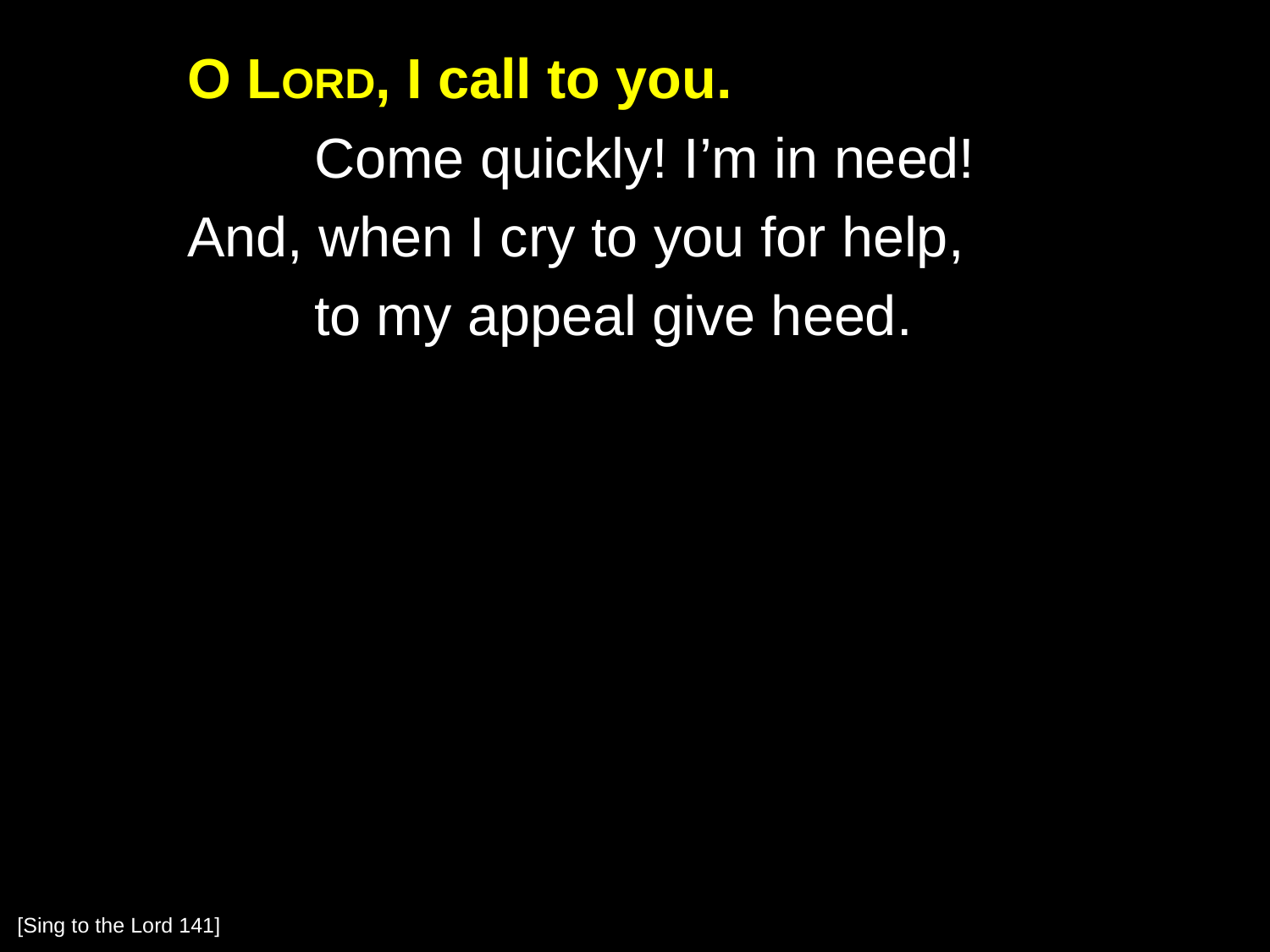

O Lord, I call to you.
		Come quickly! I’m in need!
	And, when I cry to you for help,
		to my appeal give heed.
[Sing to the Lord 141]